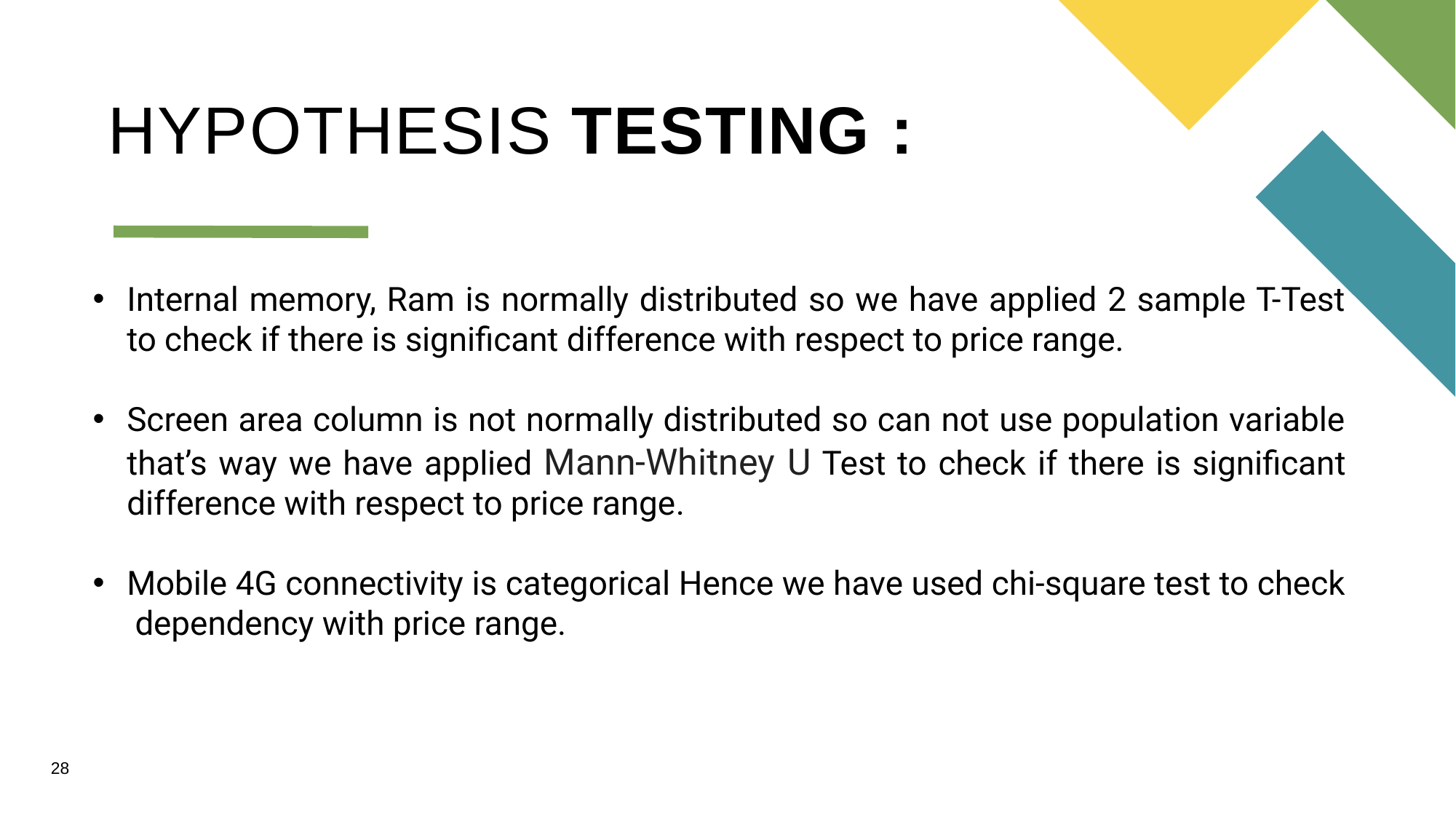

# HYPOTHESIS TESTING :
Internal memory, Ram is normally distributed so we have applied 2 sample T-Test to check if there is significant difference with respect to price range.

Screen area column is not normally distributed so can not use population variable that’s way we have applied Mann-Whitney U Test to check if there is significant difference with respect to price range.

Mobile 4G connectivity is categorical Hence we have used chi-square test to check  dependency with price range.
28